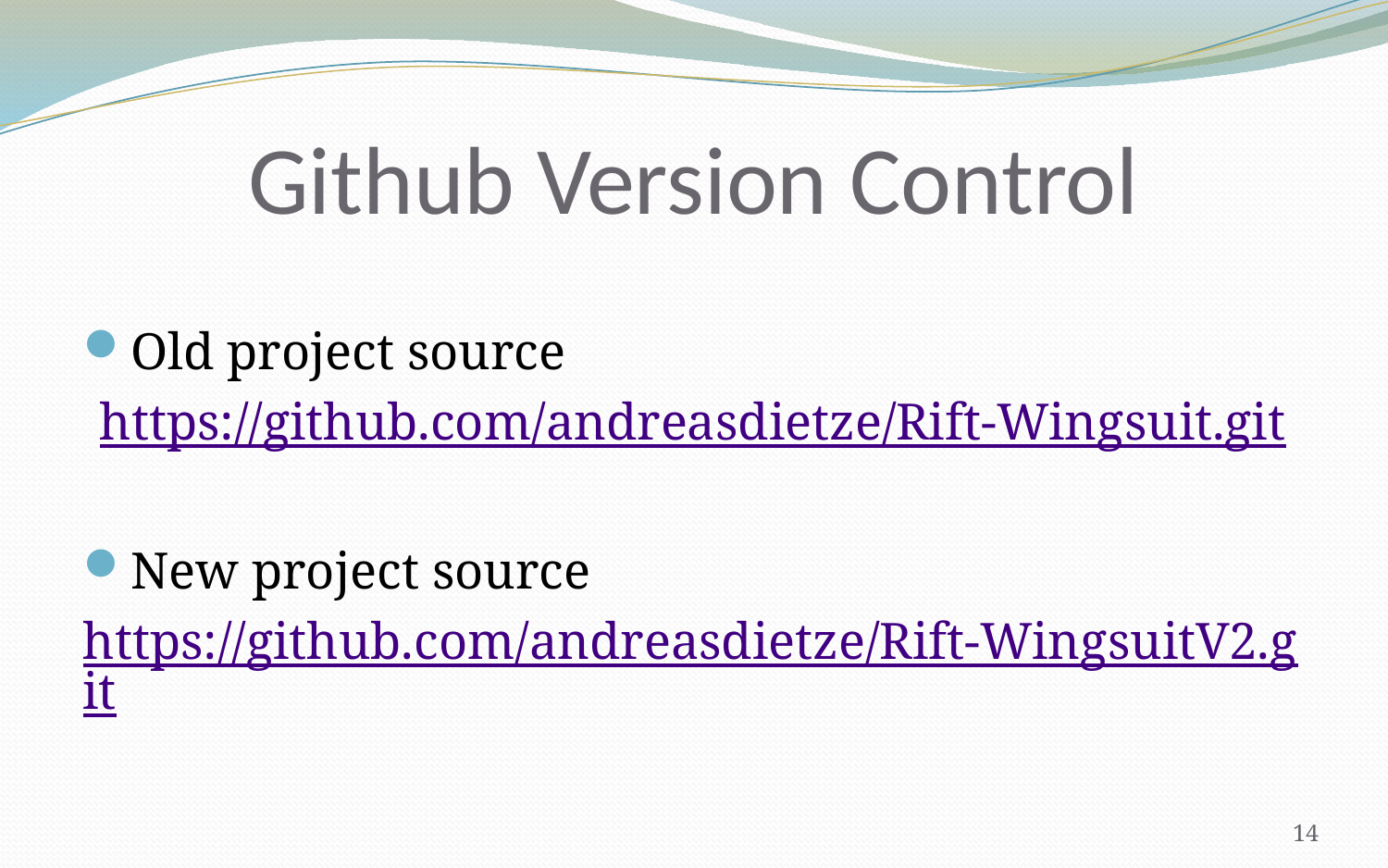

# Github Version Control

Old project source
https://github.com/andreasdietze/Rift-Wingsuit.git

New project source
https://github.com/andreasdietze/Rift-WingsuitV2.git

14